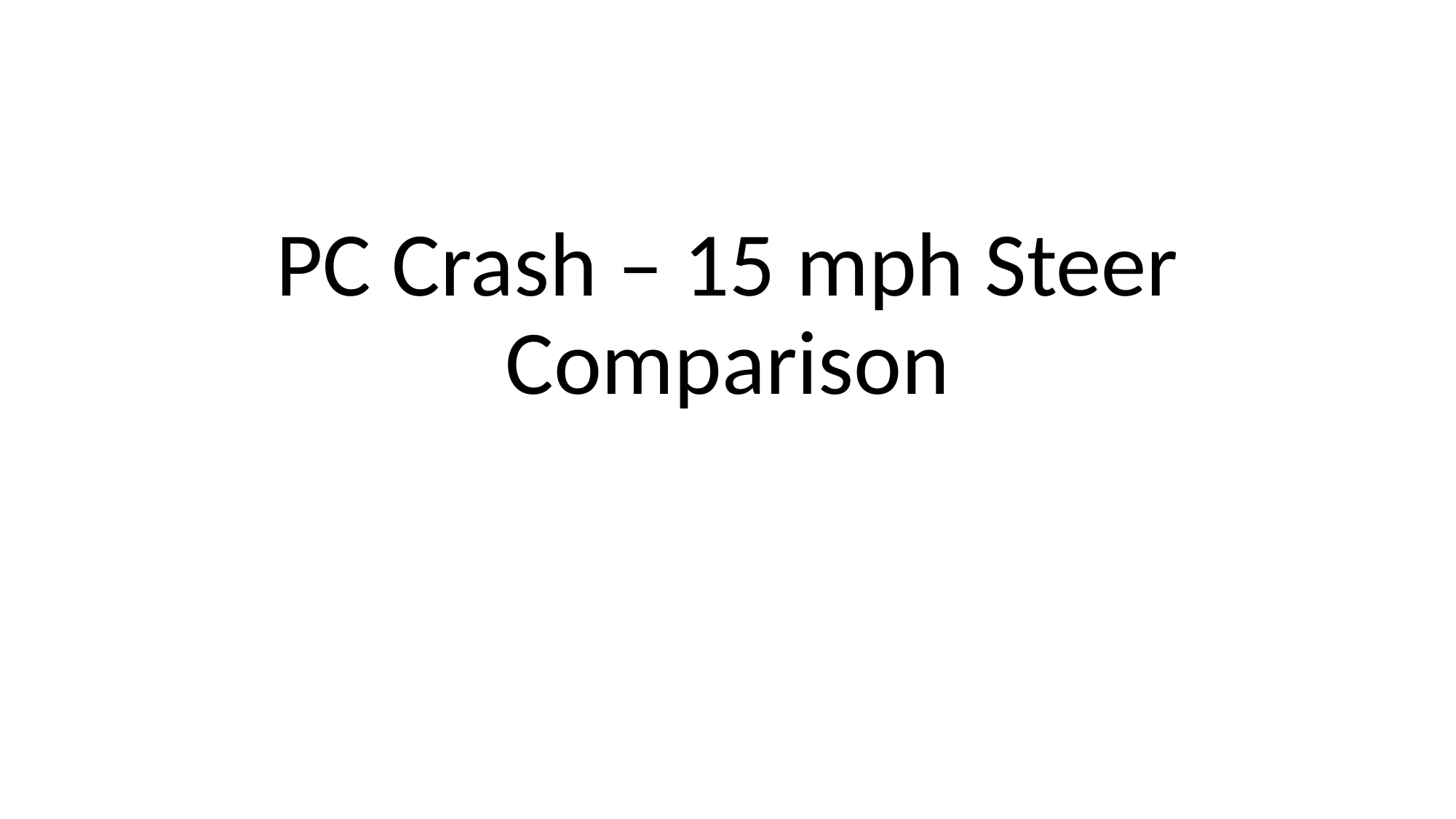

# PC Crash – 15 mph Steer Comparison